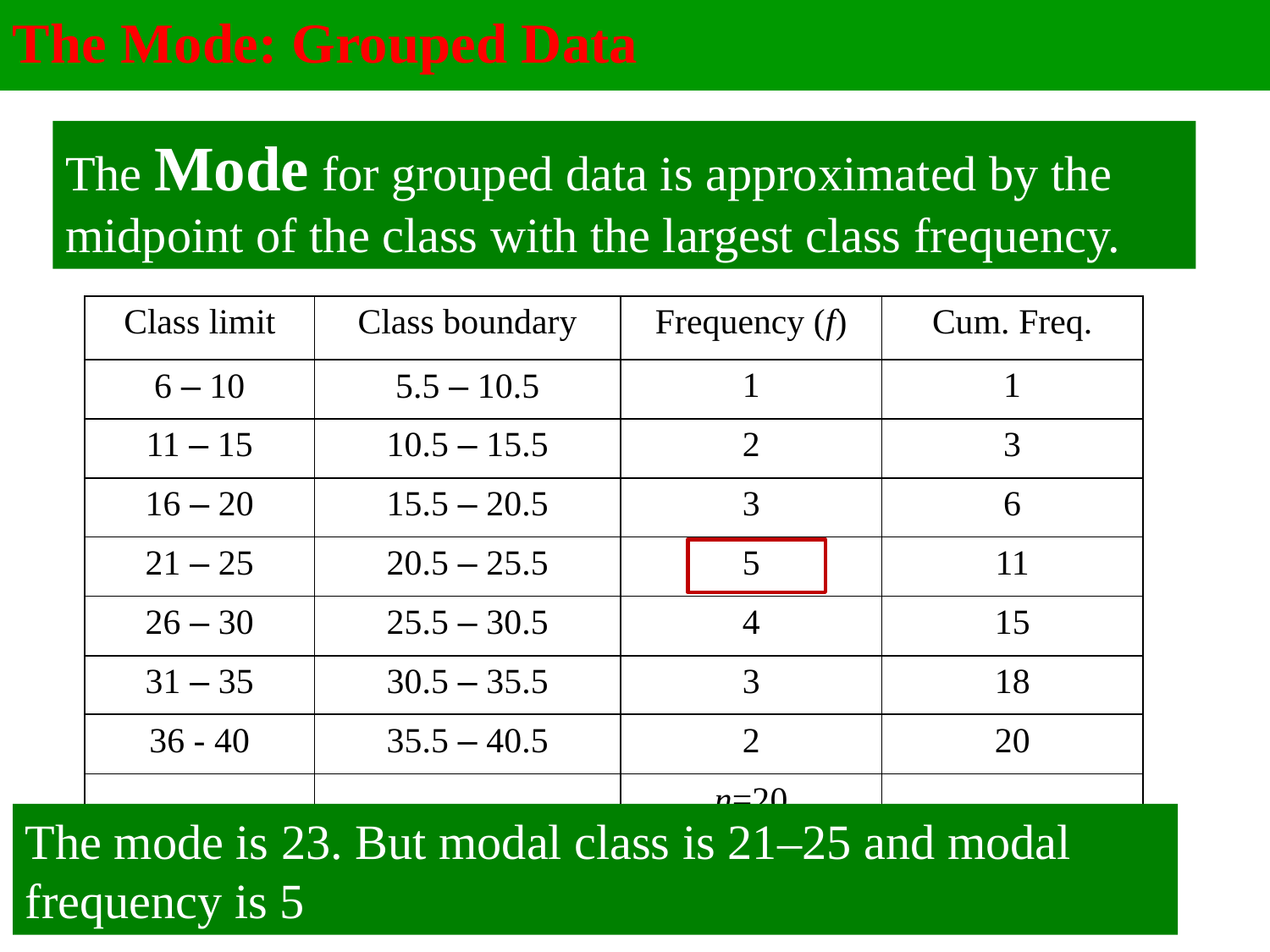

The Mode: Grouped Data
 3- 23
The Mode for grouped data is approximated by the midpoint of the class with the largest class frequency.
| Class limit | Class boundary | Frequency (f) | Cum. Freq. |
| --- | --- | --- | --- |
| 6 – 10 | 5.5 – 10.5 | 1 | 1 |
| 11 – 15 | 10.5 – 15.5 | 2 | 3 |
| 16 – 20 | 15.5 – 20.5 | 3 | 6 |
| 21 – 25 | 20.5 – 25.5 | 5 | 11 |
| 26 – 30 | 25.5 – 30.5 | 4 | 15 |
| 31 – 35 | 30.5 – 35.5 | 3 | 18 |
| 36 - 40 | 35.5 – 40.5 | 2 | 20 |
|  |  | n=20 |  |

The mode is 23. But modal class is 21–25 and modal frequency is 5